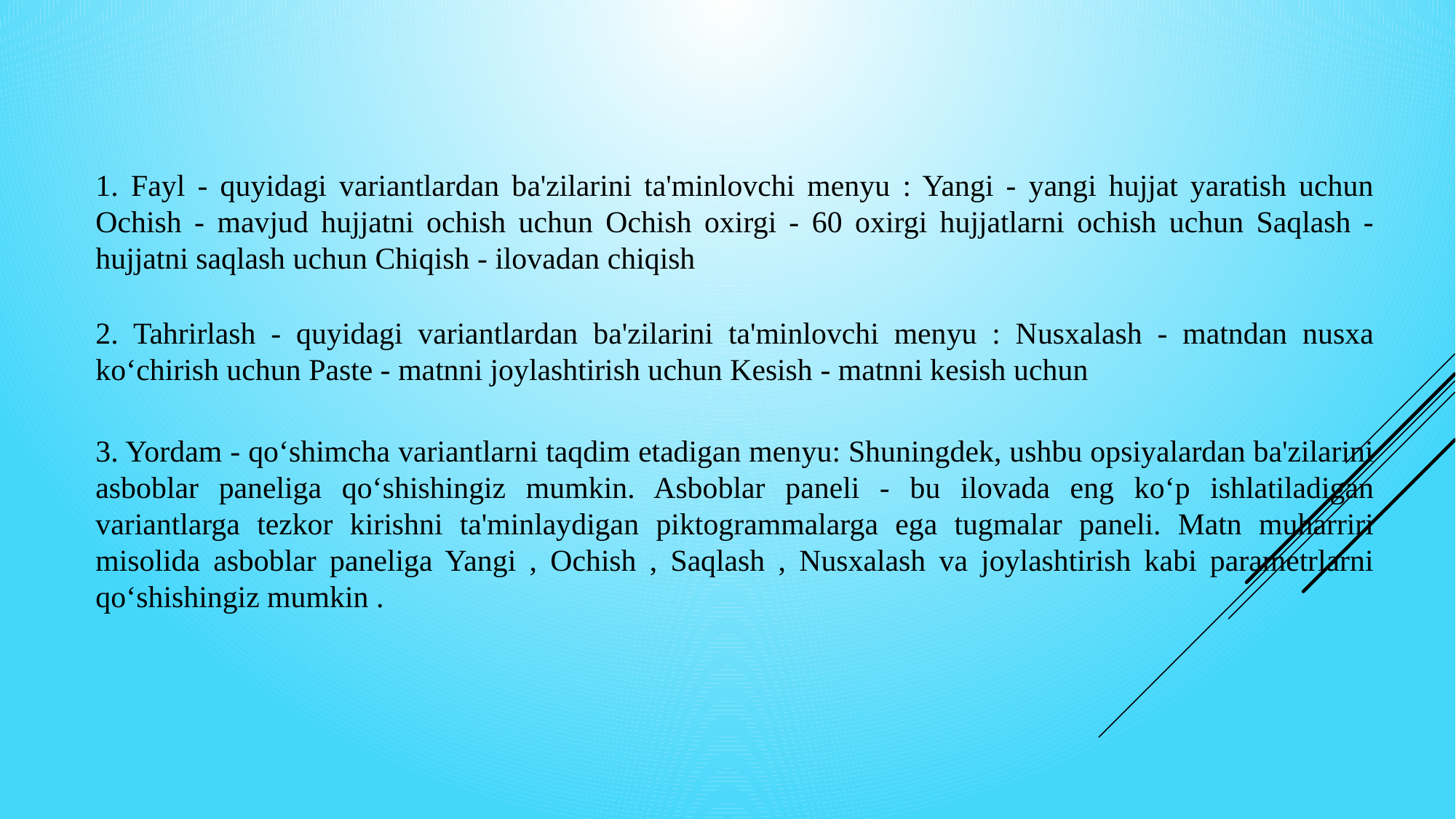

1. Fayl - quyidagi variantlardan ba'zilarini ta'minlovchi menyu : Yangi - yangi hujjat yaratish uchun Ochish - mavjud hujjatni ochish uchun Ochish oxirgi - 60 oxirgi hujjatlarni ochish uchun Saqlash - hujjatni saqlash uchun Chiqish - ilovadan chiqish
2. Tahrirlash - quyidagi variantlardan ba'zilarini ta'minlovchi menyu : Nusxalash - matndan nusxa ko‘chirish uchun Paste - matnni joylashtirish uchun Kesish - matnni kesish uchun
3. Yordam - qo‘shimcha variantlarni taqdim etadigan menyu: Shuningdek, ushbu opsiyalardan ba'zilarini asboblar paneliga qo‘shishingiz mumkin. Asboblar paneli - bu ilovada eng ko‘p ishlatiladigan variantlarga tezkor kirishni ta'minlaydigan piktogrammalarga ega tugmalar paneli. Matn muharriri misolida asboblar paneliga Yangi , Ochish , Saqlash , Nusxalash va joylashtirish kabi parametrlarni qo‘shishingiz mumkin .